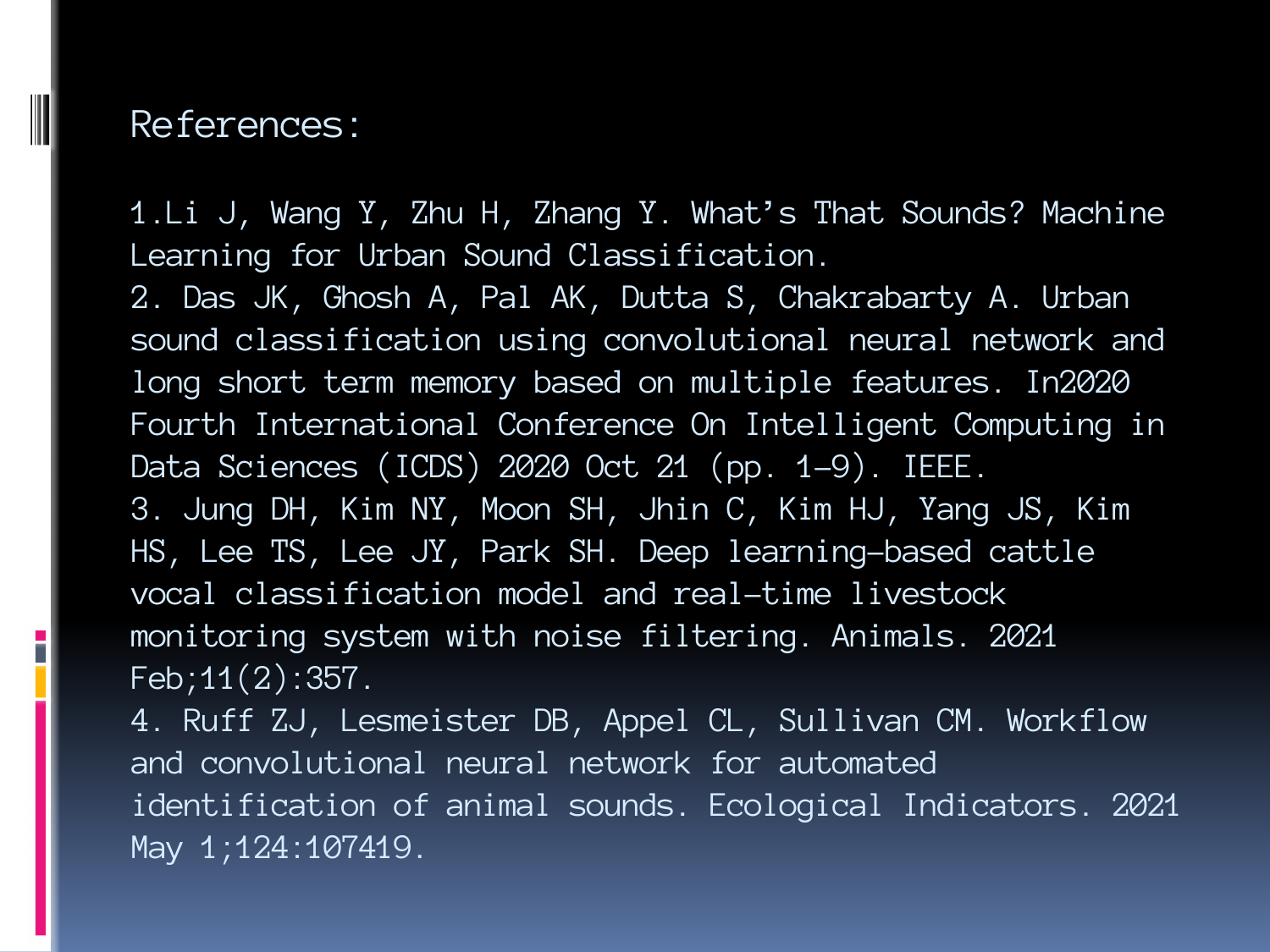

# References: 1.Li J, Wang Y, Zhu H, Zhang Y. What’s That Sounds? Machine Learning for Urban Sound Classification. 2. Das JK, Ghosh A, Pal AK, Dutta S, Chakrabarty A. Urban sound classification using convolutional neural network and long short term memory based on multiple features. In2020 Fourth International Conference On Intelligent Computing in Data Sciences (ICDS) 2020 Oct 21 (pp. 1-9). IEEE. 3. Jung DH, Kim NY, Moon SH, Jhin C, Kim HJ, Yang JS, Kim HS, Lee TS, Lee JY, Park SH. Deep learning-based cattle vocal classification model and real-time livestock monitoring system with noise filtering. Animals. 2021 Feb;11(2):357. 4. Ruff ZJ, Lesmeister DB, Appel CL, Sullivan CM. Workflow and convolutional neural network for automated identification of animal sounds. Ecological Indicators. 2021 May 1;124:107419.